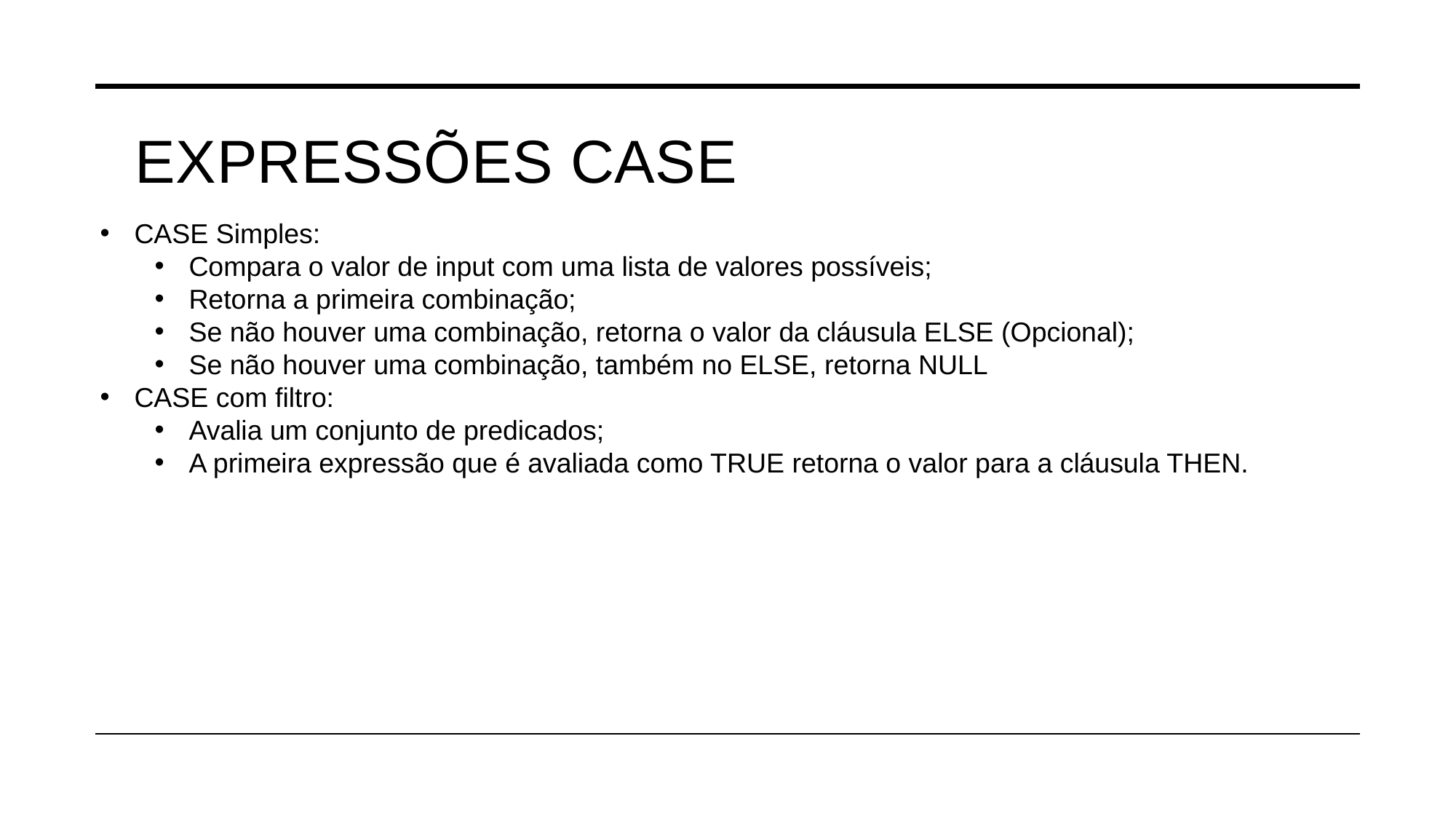

# expressões CASE
CASE Simples:
Compara o valor de input com uma lista de valores possíveis;
Retorna a primeira combinação;
Se não houver uma combinação, retorna o valor da cláusula ELSE (Opcional);
Se não houver uma combinação, também no ELSE, retorna NULL
CASE com filtro:
Avalia um conjunto de predicados;
A primeira expressão que é avaliada como TRUE retorna o valor para a cláusula THEN.